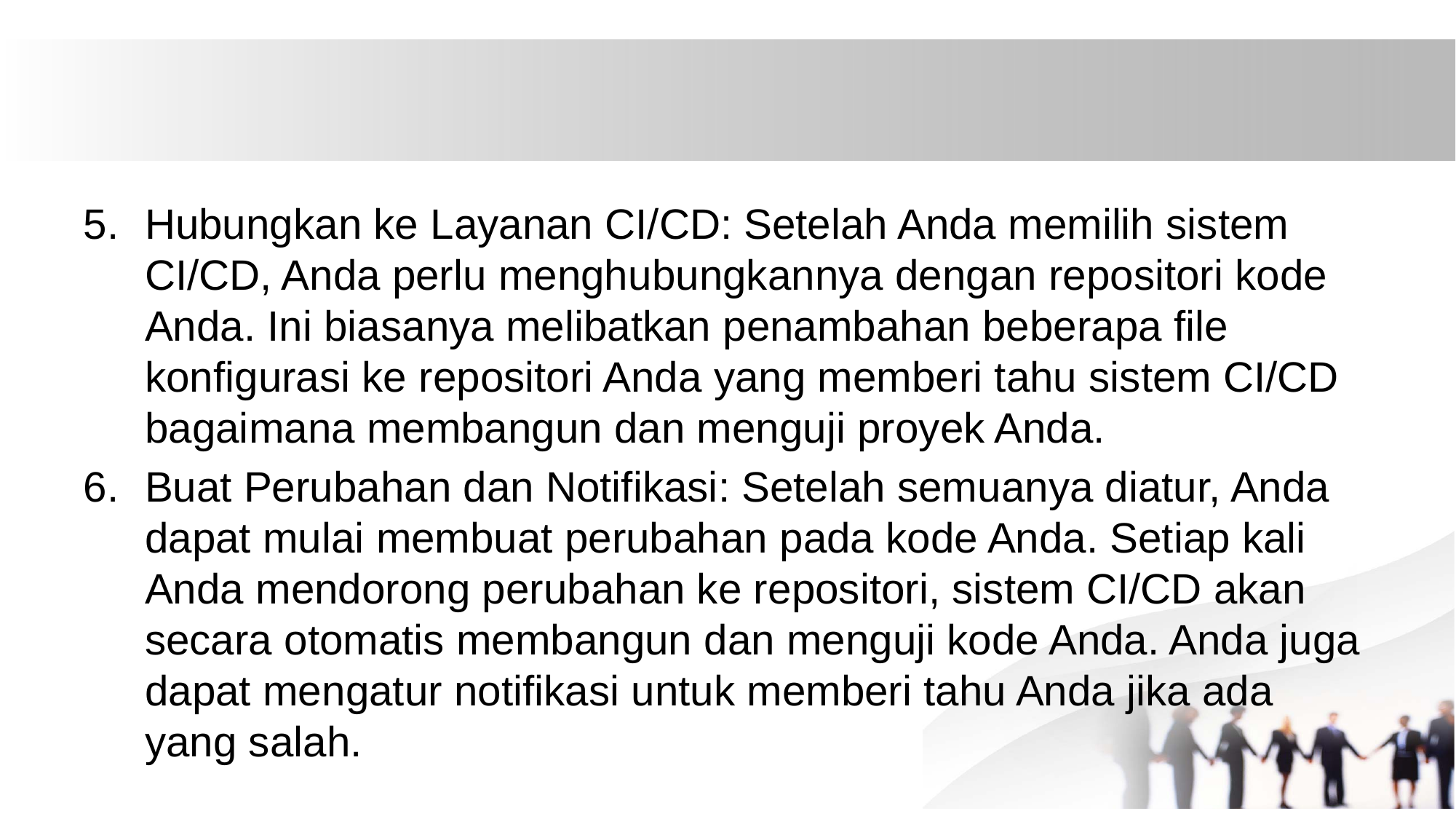

#
Hubungkan ke Layanan CI/CD: Setelah Anda memilih sistem CI/CD, Anda perlu menghubungkannya dengan repositori kode Anda. Ini biasanya melibatkan penambahan beberapa file konfigurasi ke repositori Anda yang memberi tahu sistem CI/CD bagaimana membangun dan menguji proyek Anda.
Buat Perubahan dan Notifikasi: Setelah semuanya diatur, Anda dapat mulai membuat perubahan pada kode Anda. Setiap kali Anda mendorong perubahan ke repositori, sistem CI/CD akan secara otomatis membangun dan menguji kode Anda. Anda juga dapat mengatur notifikasi untuk memberi tahu Anda jika ada yang salah.